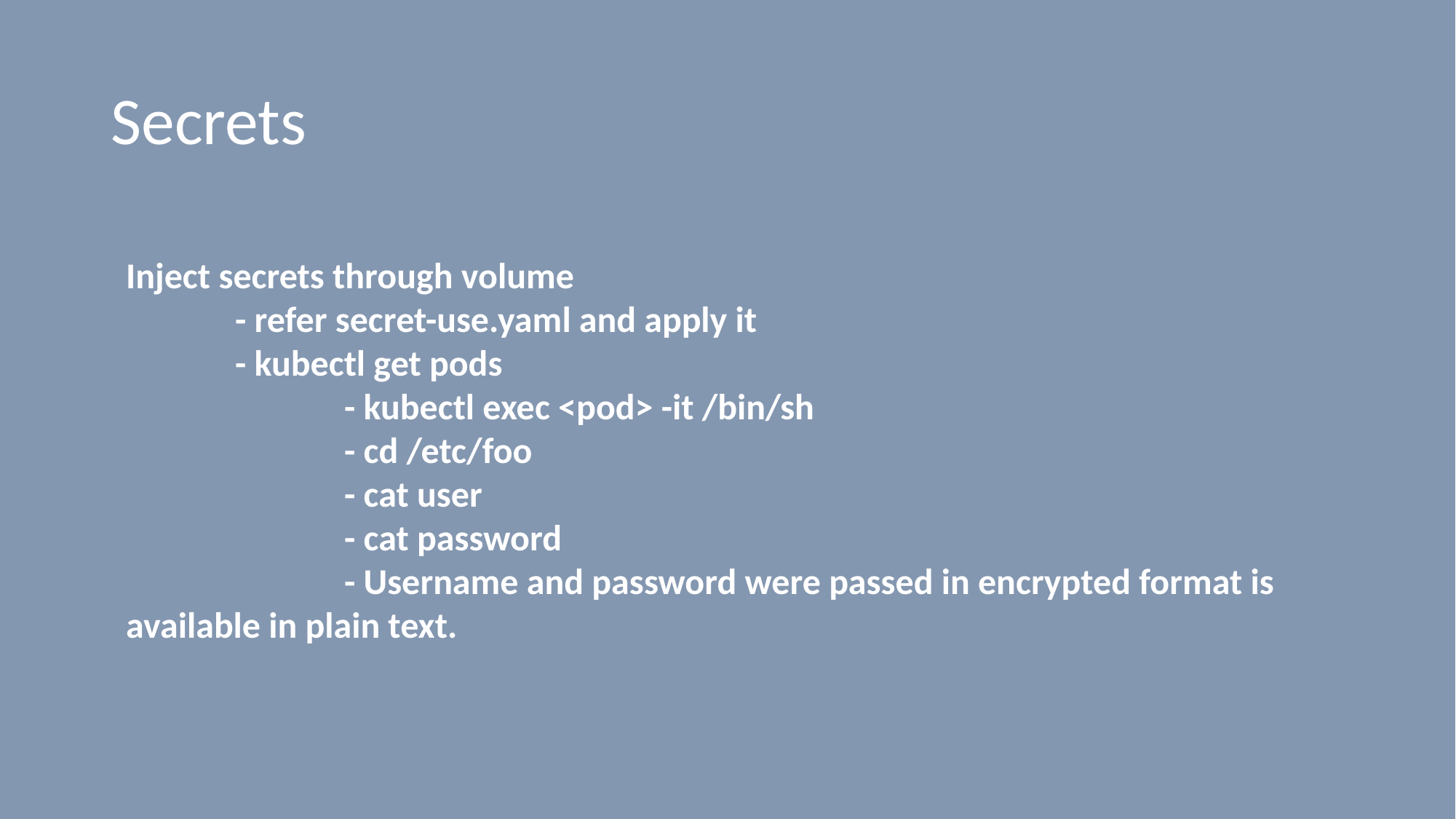

# Secrets

Inject secrets through volume
	- refer secret-use.yaml and apply it
	- kubectl get pods
		- kubectl exec <pod> -it /bin/sh
		- cd /etc/foo
		- cat user
		- cat password
		- Username and password were passed in encrypted format is available in plain text.